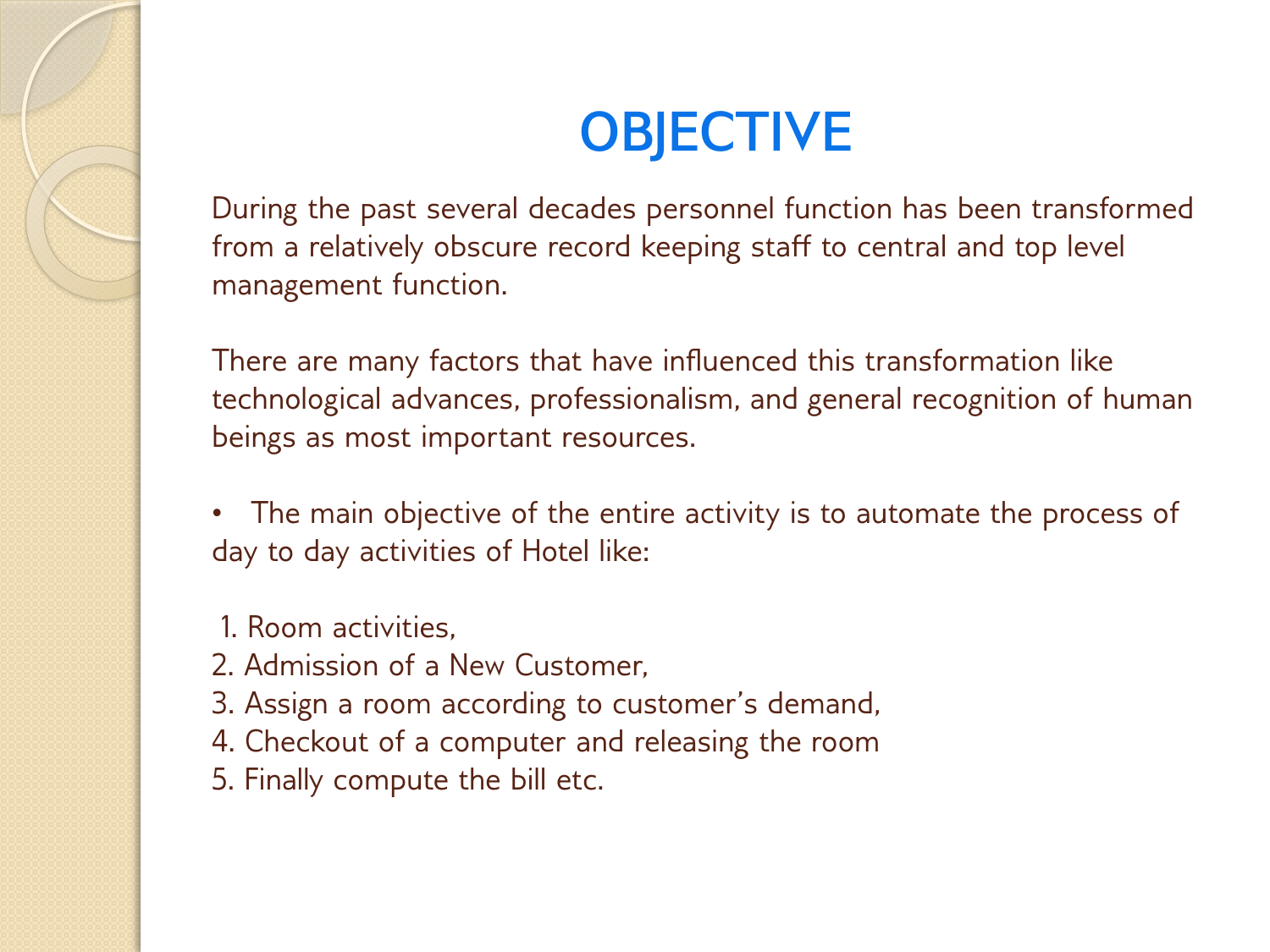

# OBJECTIVE During the past several decades personnel function has been transformed from a relatively obscure record keeping staff to central and top level management function. There are many factors that have influenced this transformation like technological advances, professionalism, and general recognition of human beings as most important resources. •   The main objective of the entire activity is to automate the process of day to day activities of Hotel like: 1. Room activities, 2. Admission of a New Customer, 3. Assign a room according to customer’s demand, 4. Checkout of a computer and releasing the room 5. Finally compute the bill etc.